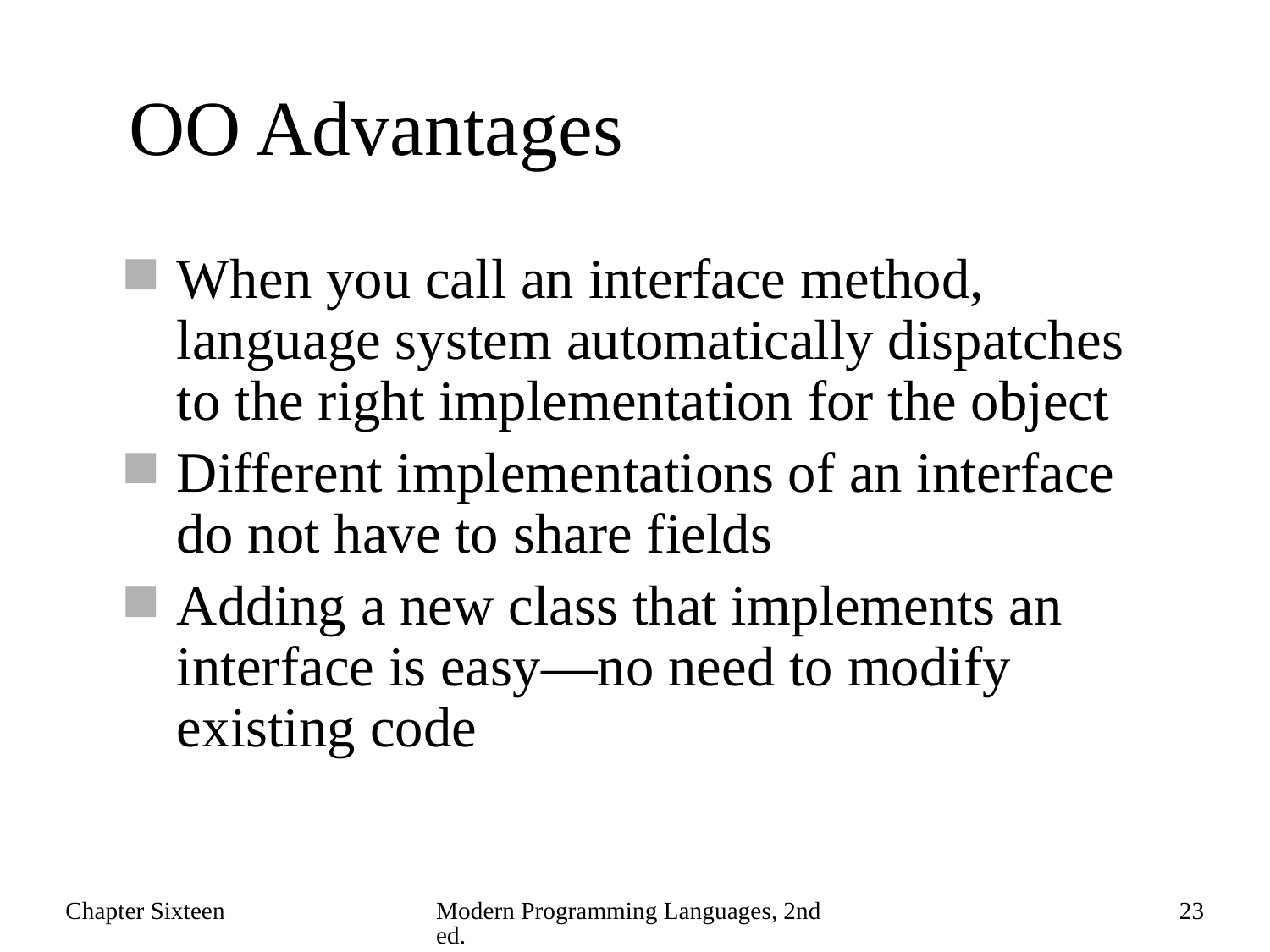

# OO Advantages
When you call an interface method, language system automatically dispatches to the right implementation for the object
Different implementations of an interface do not have to share fields
Adding a new class that implements an interface is easy—no need to modify existing code
Chapter Sixteen
Modern Programming Languages, 2nd ed.
23